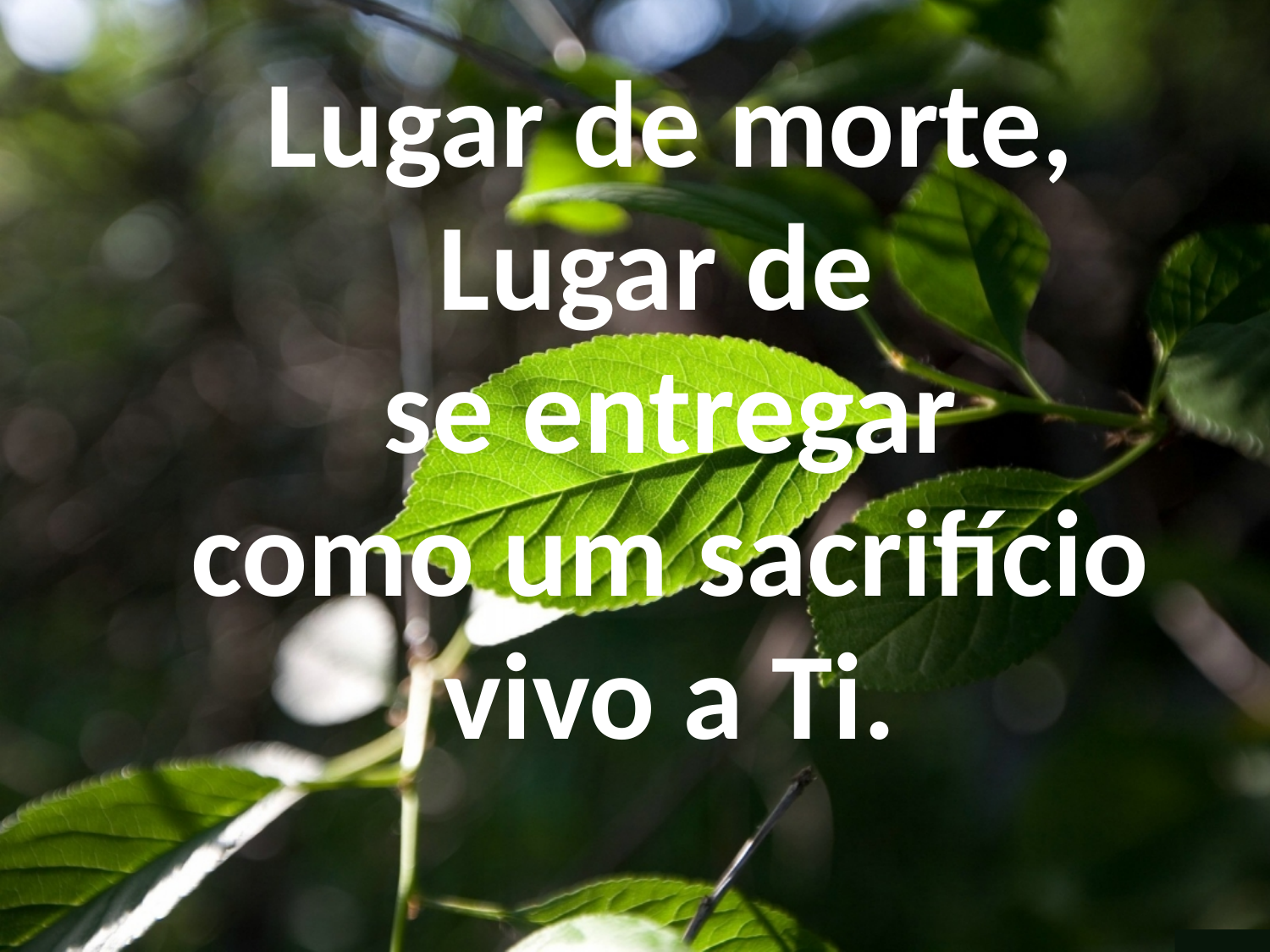

Lugar de morte,
Lugar de
se entregar
como um sacrifício
vivo a Ti.